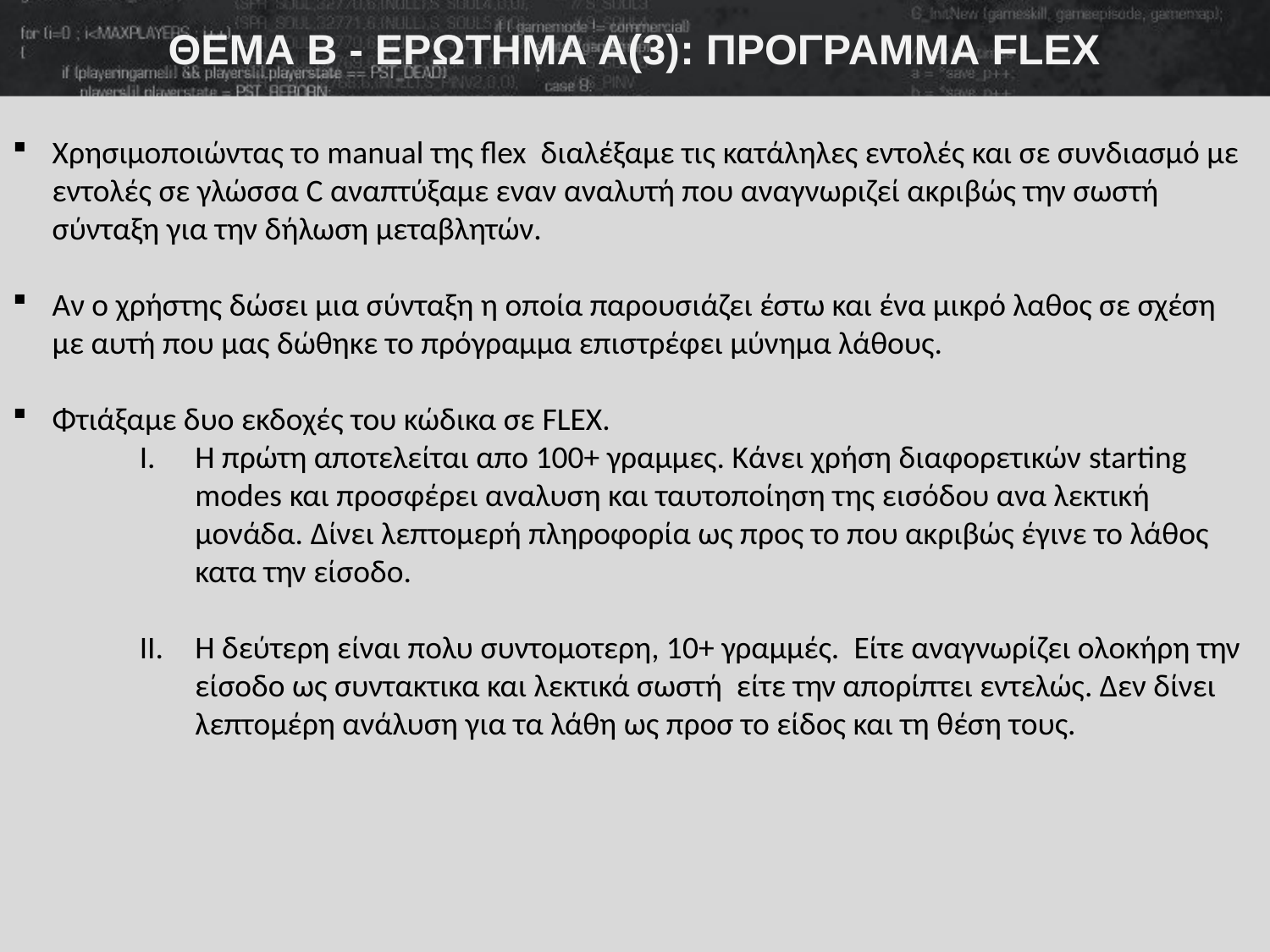

ΘΕΜΑ Β - ΕΡΩΤΗΜΑ Α(3): ΠΡΟΓΡΑΜΜΑ FLEX
Χρησιμοποιώντας το manual της flex  διαλέξαμε τις κατάληλες εντολές και σε συνδιασμό με εντολές σε γλώσσα C αναπτύξαμε εναν αναλυτή που αναγνωριζεί ακριβώς την σωστή σύνταξη για την δήλωση μεταβλητών.

Αν ο χρήστης δώσει μια σύνταξη η οποία παρουσιάζει έστω και ένα μικρό λαθος σε σχέση με αυτή που μας δώθηκε το πρόγραμμα επιστρέφει μύνημα λάθους.

Φτιάξαμε δυο εκδοχές του κώδικα σε FLEX.
Η πρώτη αποτελείται απο 100+ γραμμες. Κάνει χρήση διαφορετικών starting modes και προσφέρει αναλυση και ταυτοποίηση της εισόδου ανα λεκτική μονάδα. Δίνει λεπτομερή πληροφορία ως προς το που ακριβώς έγινε το λάθος κατα την είσοδο.

Η δεύτερη είναι πολυ συντομοτερη, 10+ γραμμές.  Είτε αναγνωρίζει ολοκήρη την είσοδο ως συντακτικα και λεκτικά σωστή  είτε την απορίπτει εντελώς. Δεν δίνει λεπτομέρη ανάλυση για τα λάθη ως προσ το είδος και τη θέση τους.